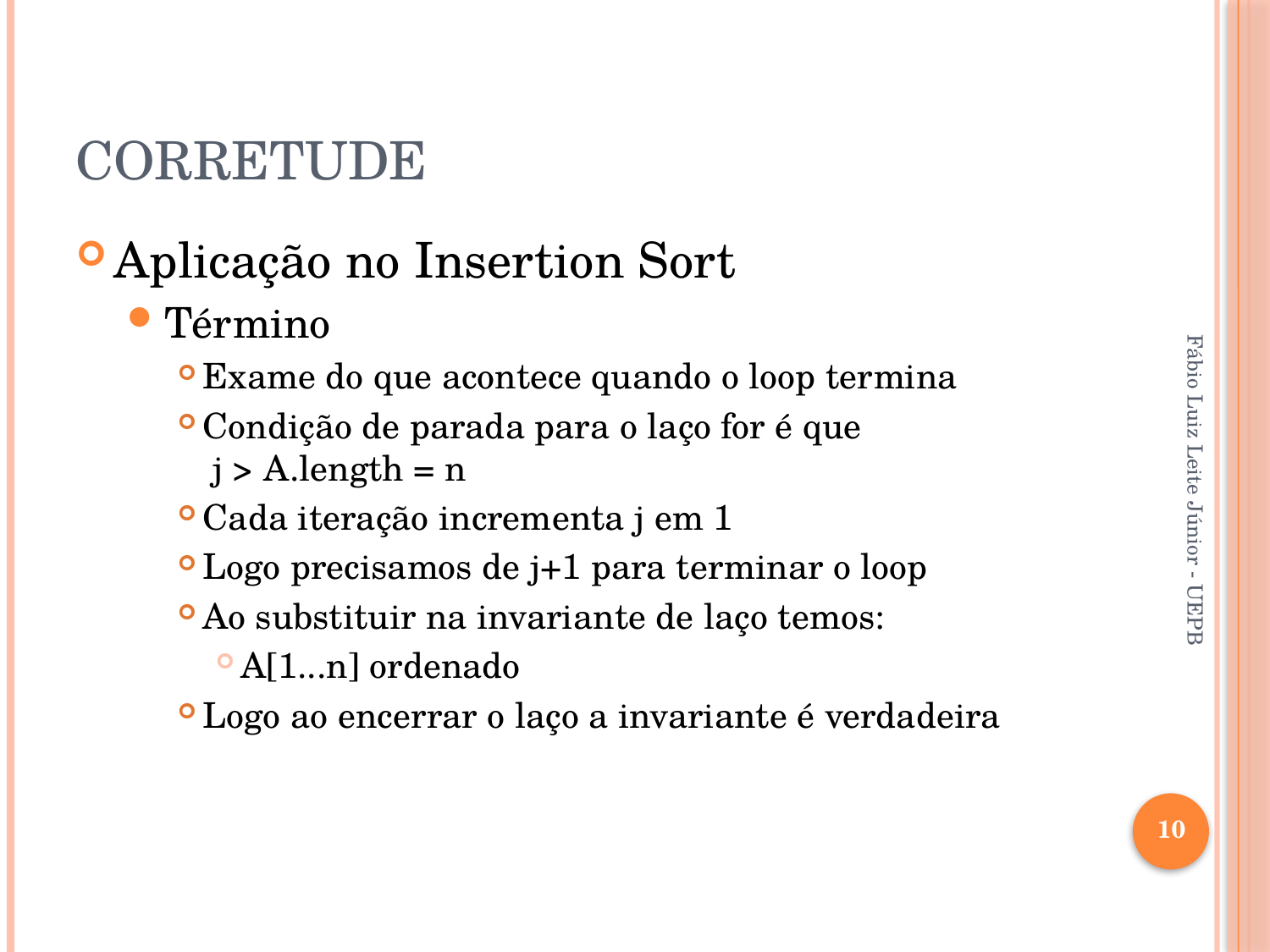

# Corretude
Aplicação no Insertion Sort
Término
Exame do que acontece quando o loop termina
Condição de parada para o laço for é que
 j > A.length = n
Cada iteração incrementa j em 1
Logo precisamos de j+1 para terminar o loop
Ao substituir na invariante de laço temos:
A[1...n] ordenado
Logo ao encerrar o laço a invariante é verdadeira

Fábio Luiz Leite Júnior - UEPB
10